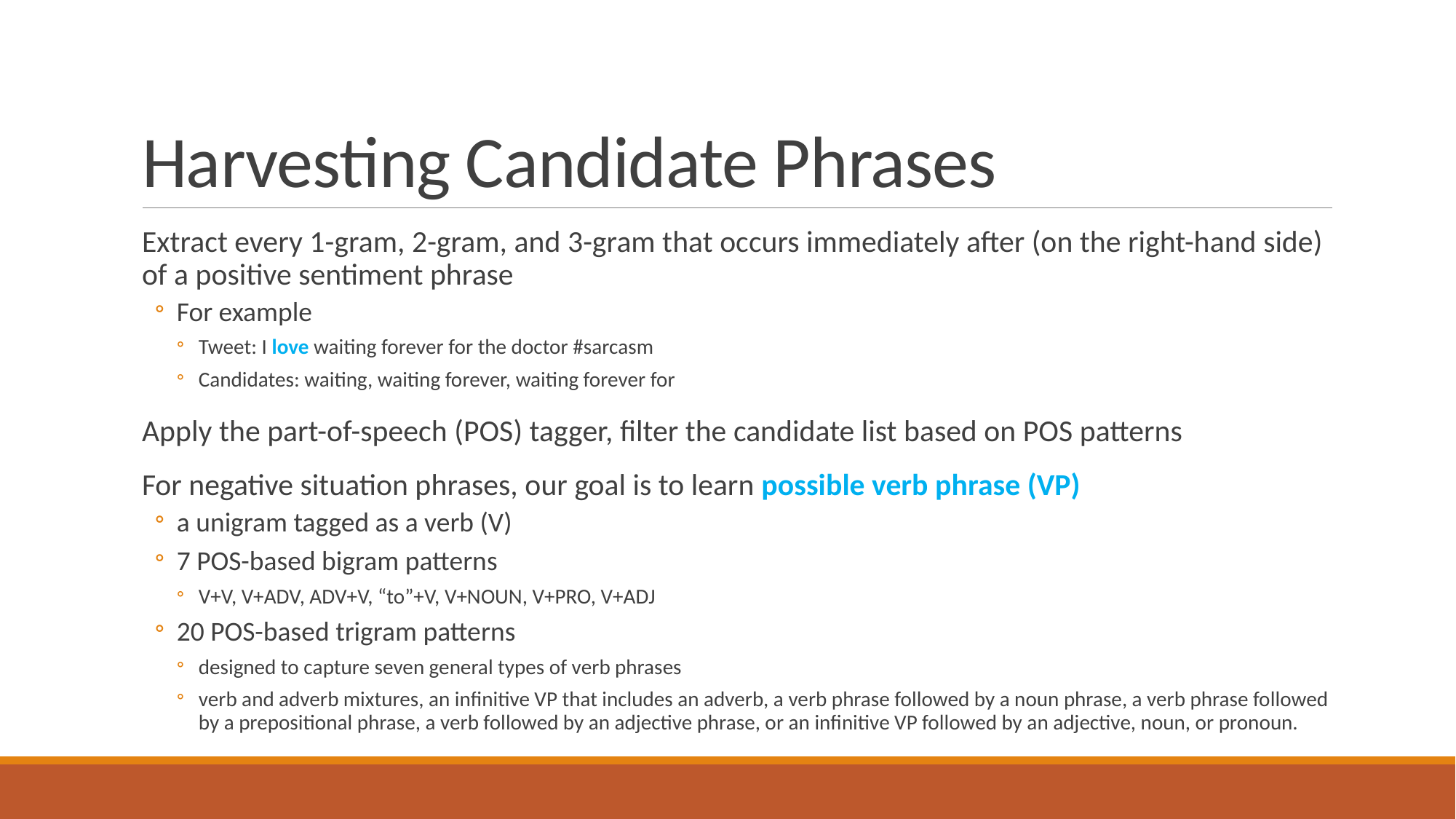

# Harvesting Candidate Phrases
Extract every 1-gram, 2-gram, and 3-gram that occurs immediately after (on the right-hand side) of a positive sentiment phrase
For example
Tweet: I love waiting forever for the doctor #sarcasm
Candidates: waiting, waiting forever, waiting forever for
Apply the part-of-speech (POS) tagger, filter the candidate list based on POS patterns
For negative situation phrases, our goal is to learn possible verb phrase (VP)
a unigram tagged as a verb (V)
7 POS-based bigram patterns
V+V, V+ADV, ADV+V, “to”+V, V+NOUN, V+PRO, V+ADJ
20 POS-based trigram patterns
designed to capture seven general types of verb phrases
verb and adverb mixtures, an infinitive VP that includes an adverb, a verb phrase followed by a noun phrase, a verb phrase followed by a prepositional phrase, a verb followed by an adjective phrase, or an infinitive VP followed by an adjective, noun, or pronoun.